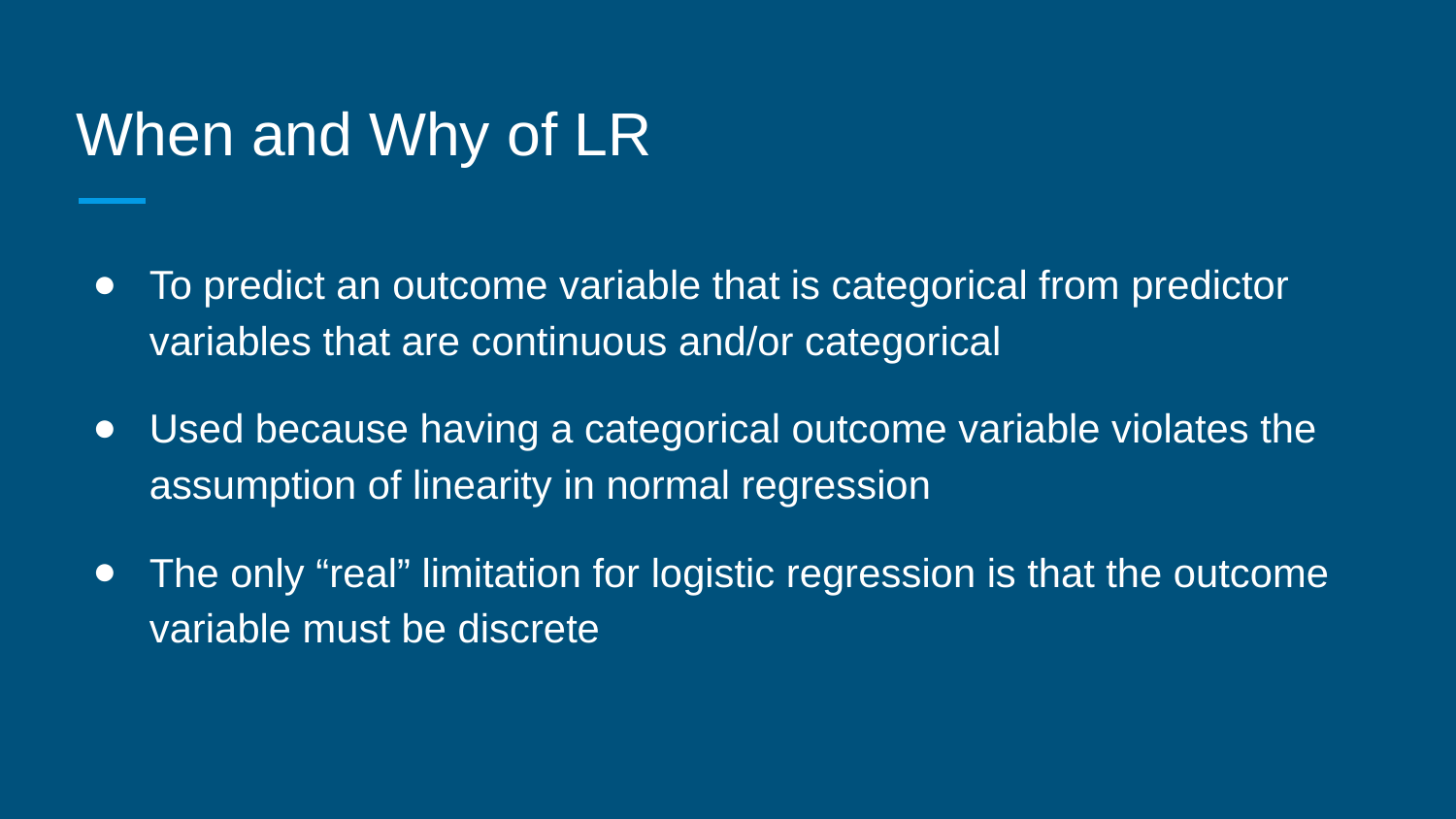

# When and Why of LR
To predict an outcome variable that is categorical from predictor variables that are continuous and/or categorical
Used because having a categorical outcome variable violates the assumption of linearity in normal regression
The only “real” limitation for logistic regression is that the outcome variable must be discrete